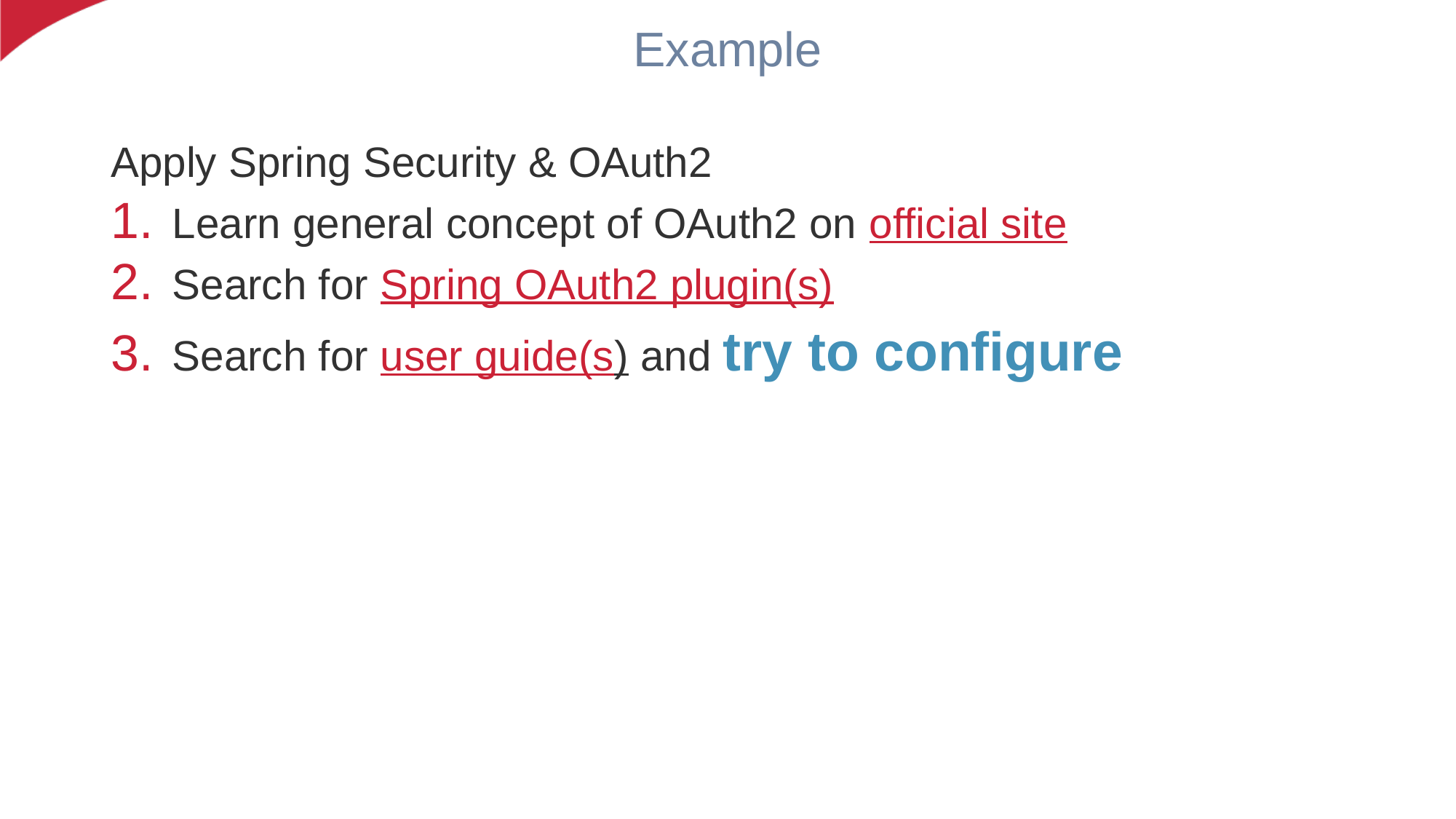

# Example
Apply Spring Security & OAuth2
Learn general concept of OAuth2 on official site
Search for Spring OAuth2 plugin(s)
Search for user guide(s) and try to configure